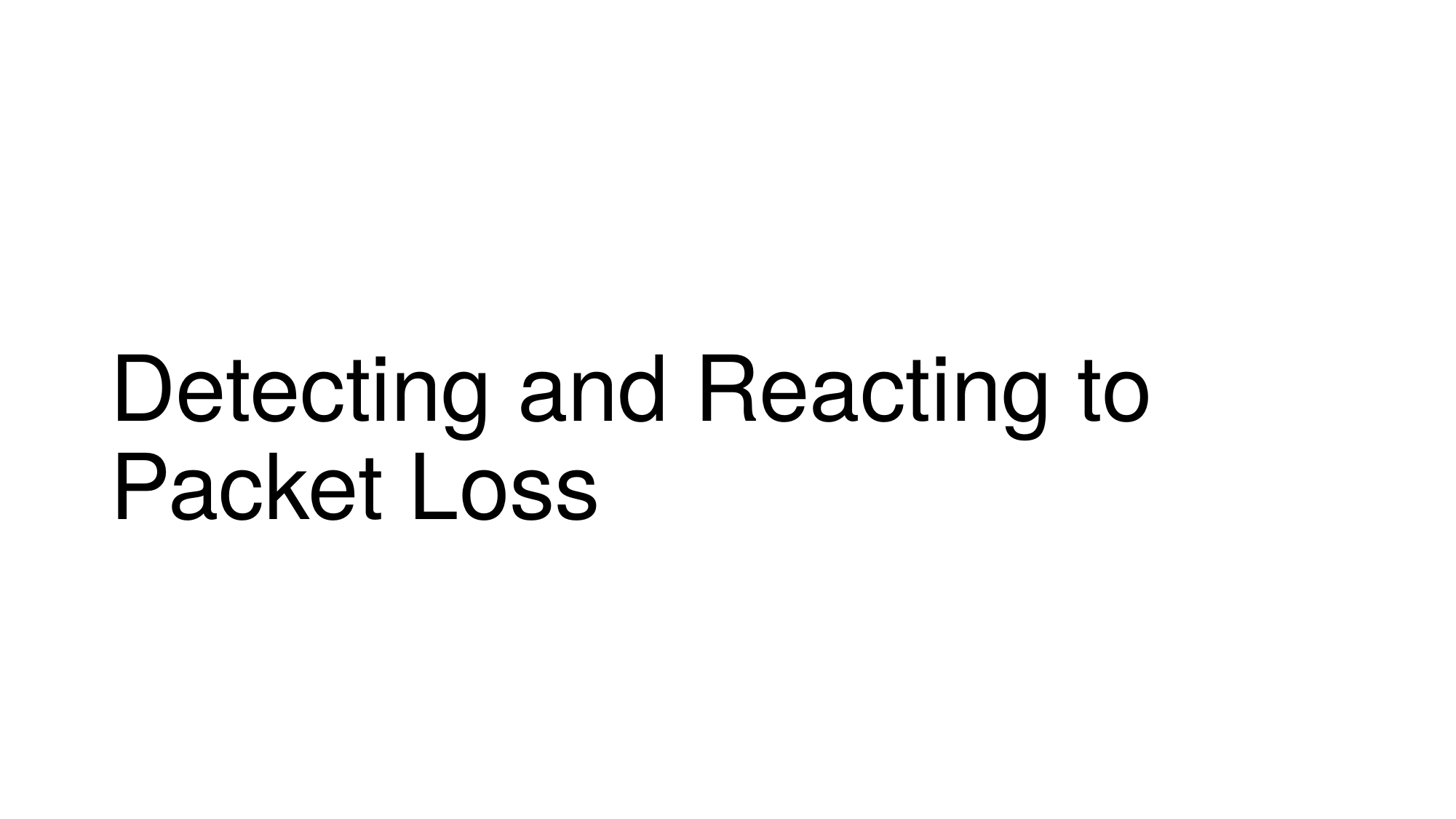

# Detecting and Reacting to Packet Loss